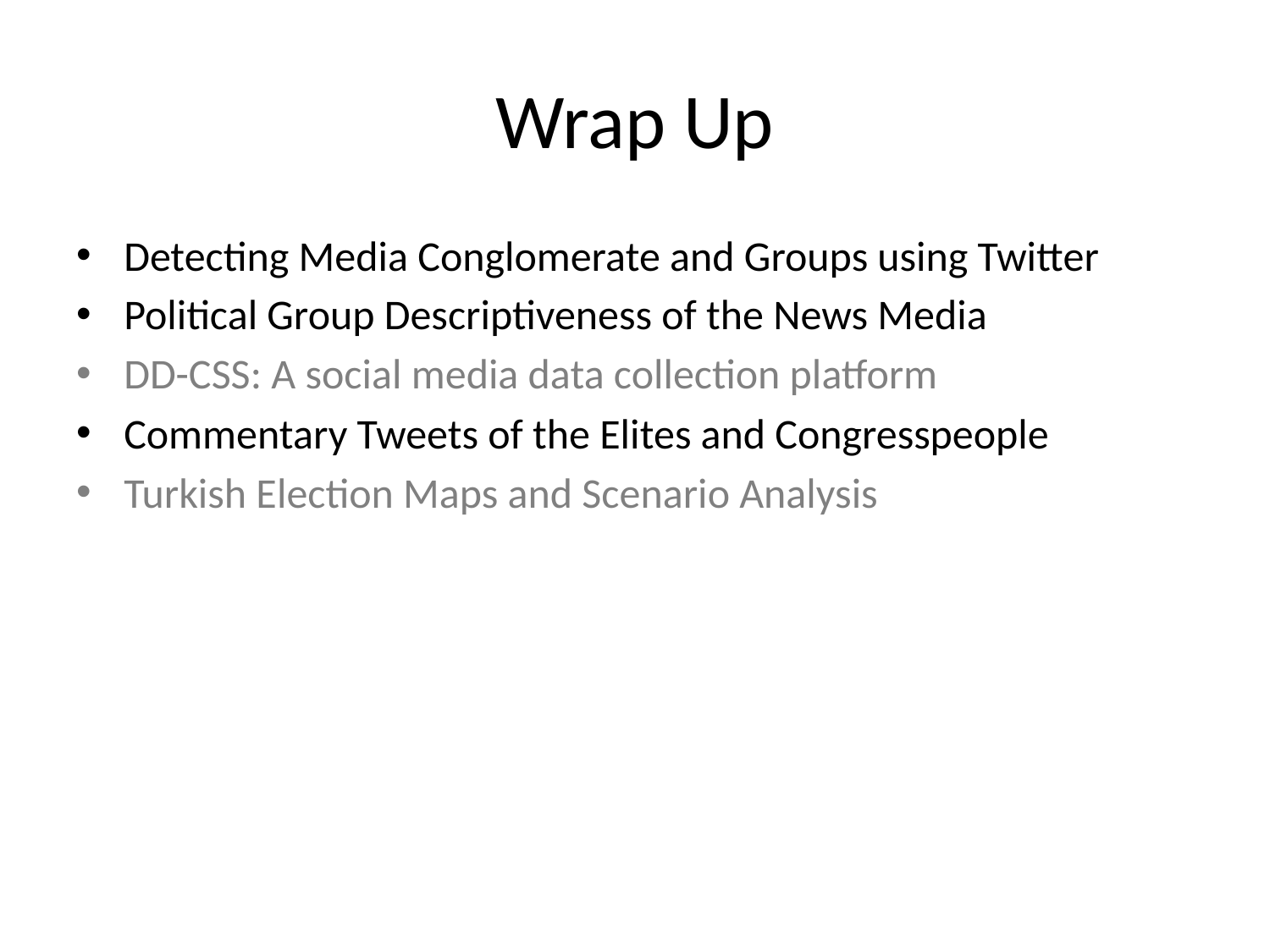

# Wrap Up
Detecting Media Conglomerate and Groups using Twitter
Political Group Descriptiveness of the News Media
DD-CSS: A social media data collection platform
Commentary Tweets of the Elites and Congresspeople
Turkish Election Maps and Scenario Analysis